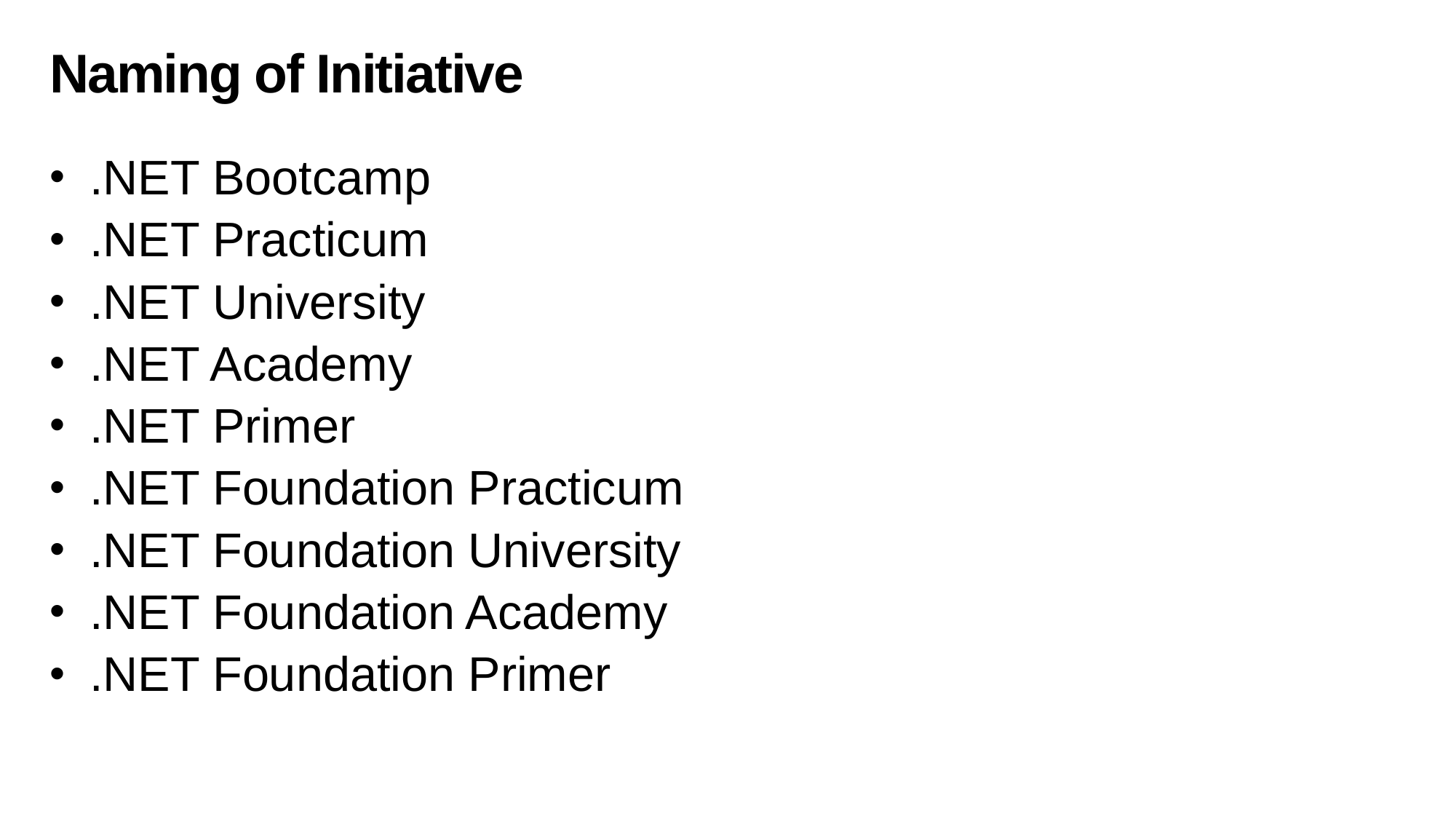

# Naming of Initiative
.NET Bootcamp
.NET Practicum
.NET University
.NET Academy
.NET Primer
.NET Foundation Practicum
.NET Foundation University
.NET Foundation Academy
.NET Foundation Primer